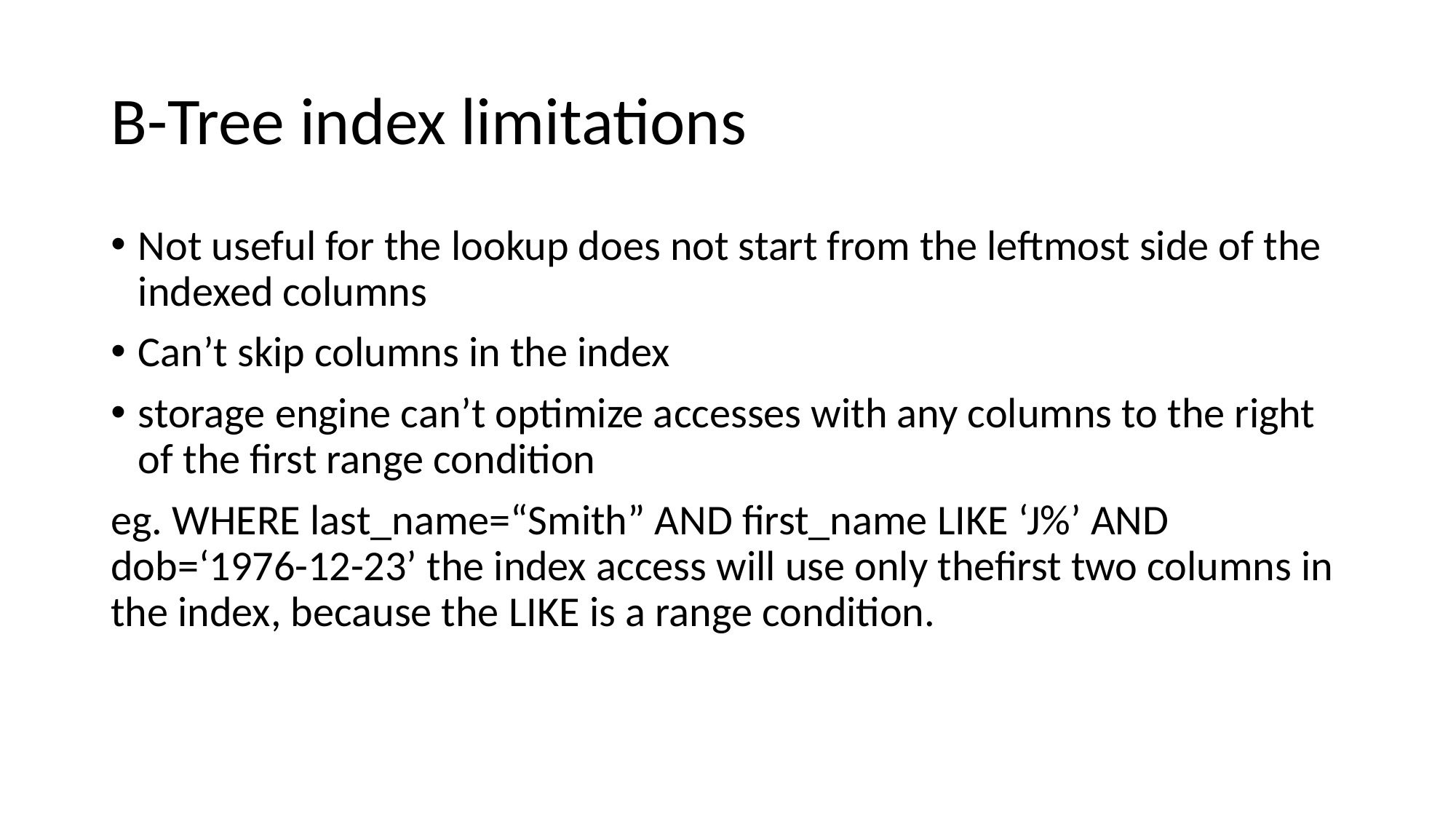

# B-Tree index limitations
Not useful for the lookup does not start from the leftmost side of the indexed columns
Can’t skip columns in the index
storage engine can’t optimize accesses with any columns to the right of the first range condition
eg. WHERE last_name=“Smith” AND first_name LIKE ‘J%’ AND dob=‘1976-12-23’ the index access will use only thefirst two columns in the index, because the LIKE is a range condition.